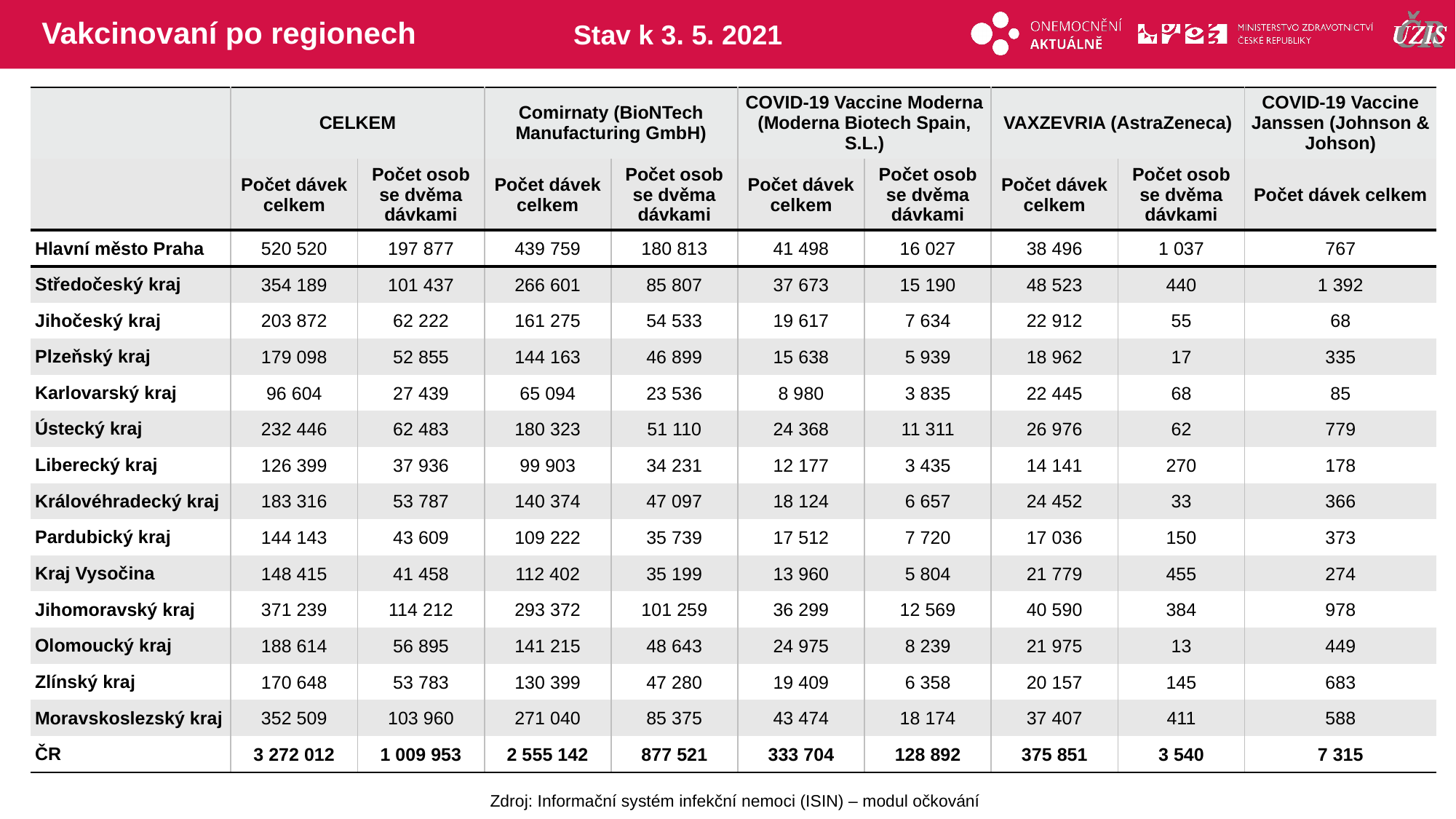

# Vakcinovaní po regionech
Stav k 3. 5. 2021
|  | CELKEM |  | Comirnaty (BioNTech Manufacturing GmbH) |  | COVID-19 Vaccine Moderna (Moderna Biotech Spain, S.L.) |  | VAXZEVRIA (AstraZeneca) |  | COVID-19 Vaccine Janssen (Johnson & Johson) |
| --- | --- | --- | --- | --- | --- | --- | --- | --- | --- |
|  | Počet dávek celkem | Počet osob se dvěma dávkami | Počet dávek celkem | Počet osob se dvěma dávkami | Počet dávek celkem | Počet osob se dvěma dávkami | Počet dávek celkem | Počet osob se dvěma dávkami | Počet dávek celkem |
| Hlavní město Praha | 520 520 | 197 877 | 439 759 | 180 813 | 41 498 | 16 027 | 38 496 | 1 037 | 767 |
| Středočeský kraj | 354 189 | 101 437 | 266 601 | 85 807 | 37 673 | 15 190 | 48 523 | 440 | 1 392 |
| Jihočeský kraj | 203 872 | 62 222 | 161 275 | 54 533 | 19 617 | 7 634 | 22 912 | 55 | 68 |
| Plzeňský kraj | 179 098 | 52 855 | 144 163 | 46 899 | 15 638 | 5 939 | 18 962 | 17 | 335 |
| Karlovarský kraj | 96 604 | 27 439 | 65 094 | 23 536 | 8 980 | 3 835 | 22 445 | 68 | 85 |
| Ústecký kraj | 232 446 | 62 483 | 180 323 | 51 110 | 24 368 | 11 311 | 26 976 | 62 | 779 |
| Liberecký kraj | 126 399 | 37 936 | 99 903 | 34 231 | 12 177 | 3 435 | 14 141 | 270 | 178 |
| Královéhradecký kraj | 183 316 | 53 787 | 140 374 | 47 097 | 18 124 | 6 657 | 24 452 | 33 | 366 |
| Pardubický kraj | 144 143 | 43 609 | 109 222 | 35 739 | 17 512 | 7 720 | 17 036 | 150 | 373 |
| Kraj Vysočina | 148 415 | 41 458 | 112 402 | 35 199 | 13 960 | 5 804 | 21 779 | 455 | 274 |
| Jihomoravský kraj | 371 239 | 114 212 | 293 372 | 101 259 | 36 299 | 12 569 | 40 590 | 384 | 978 |
| Olomoucký kraj | 188 614 | 56 895 | 141 215 | 48 643 | 24 975 | 8 239 | 21 975 | 13 | 449 |
| Zlínský kraj | 170 648 | 53 783 | 130 399 | 47 280 | 19 409 | 6 358 | 20 157 | 145 | 683 |
| Moravskoslezský kraj | 352 509 | 103 960 | 271 040 | 85 375 | 43 474 | 18 174 | 37 407 | 411 | 588 |
| ČR | 3 272 012 | 1 009 953 | 2 555 142 | 877 521 | 333 704 | 128 892 | 375 851 | 3 540 | 7 315 |
Zdroj: Informační systém infekční nemoci (ISIN) – modul očkování